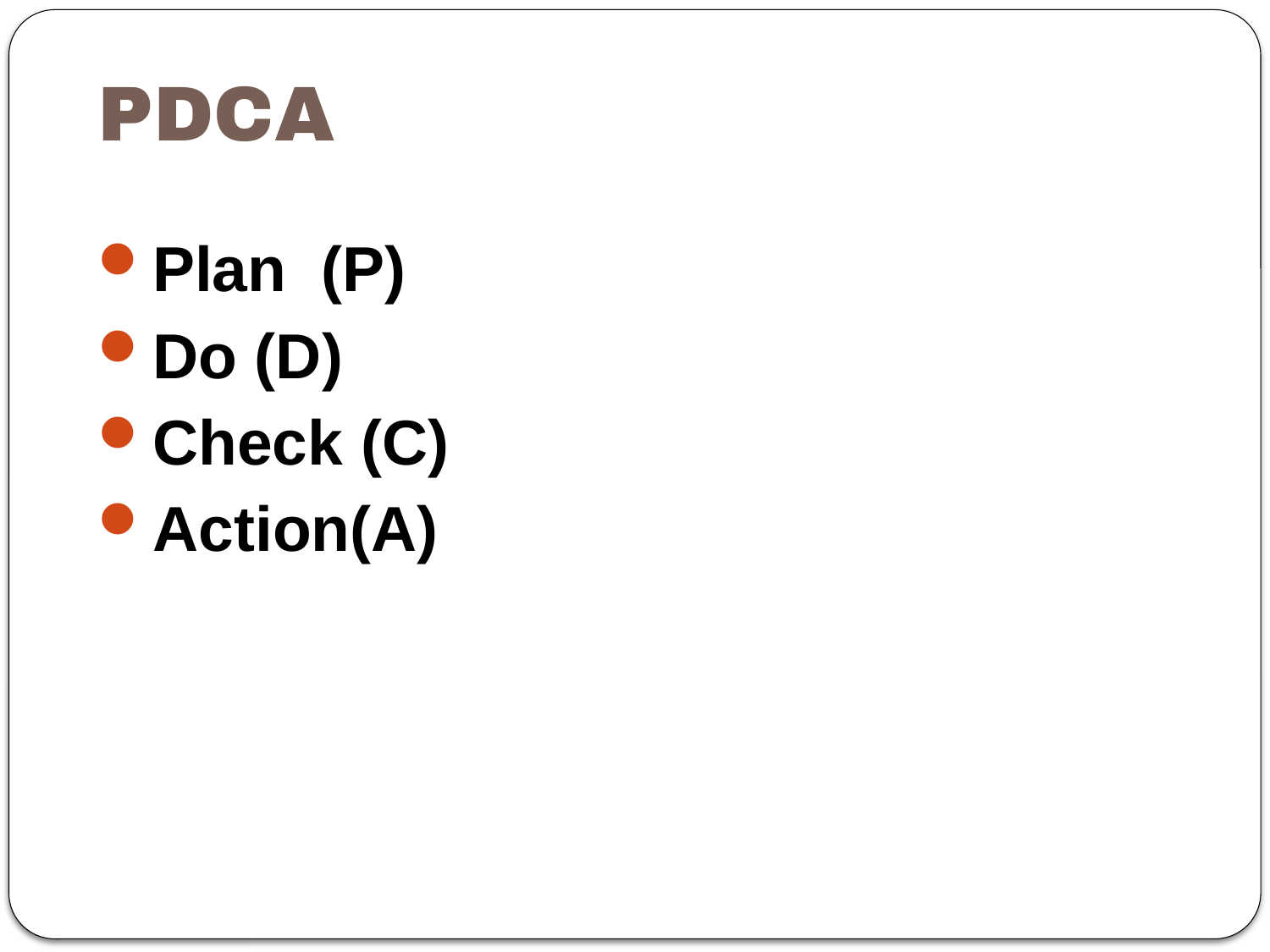

# PDCA
Plan  (P)
Do (D)
Check (C)
Action(A)